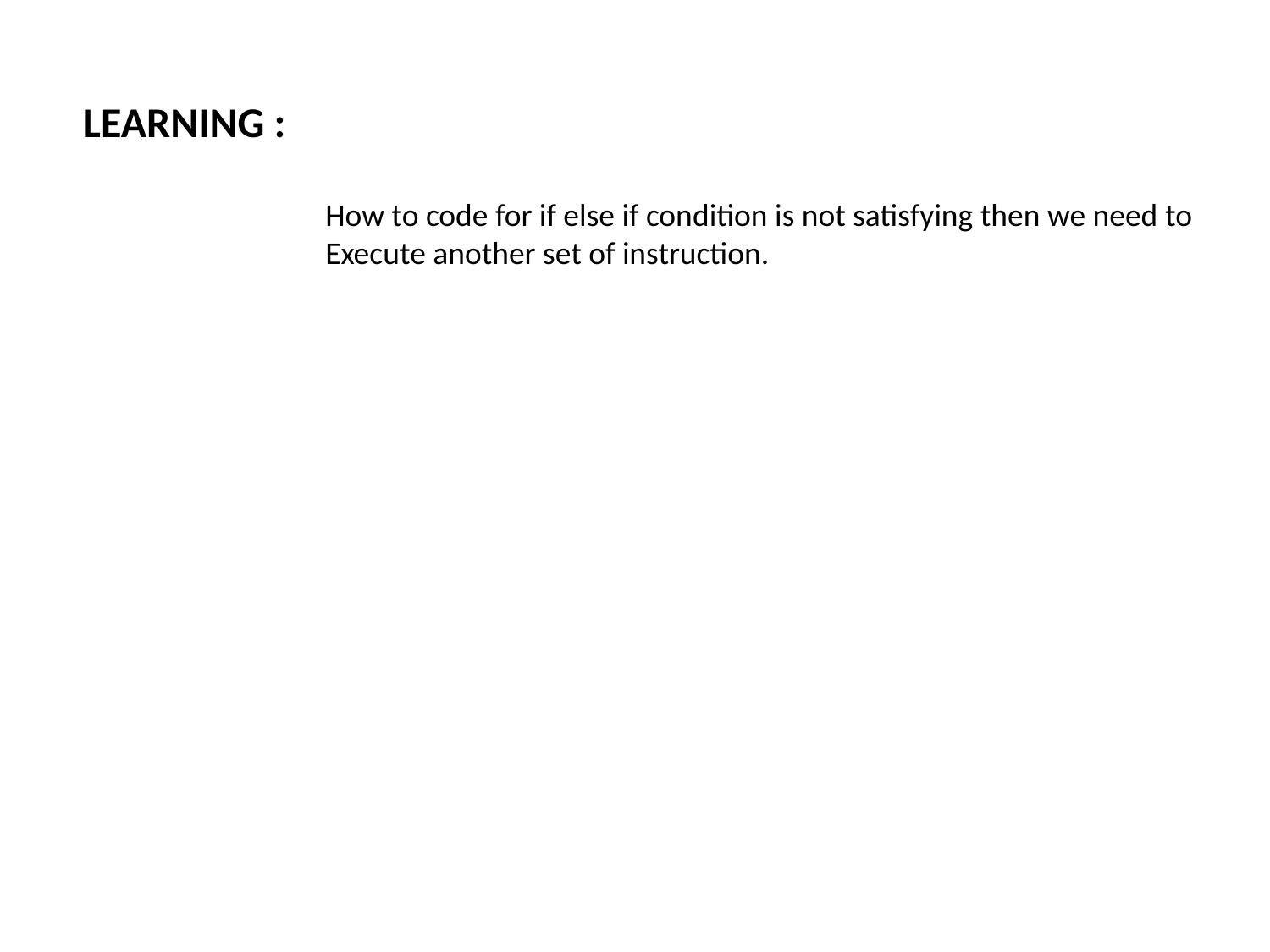

LEARNING :
How to code for if else if condition is not satisfying then we need to
Execute another set of instruction.